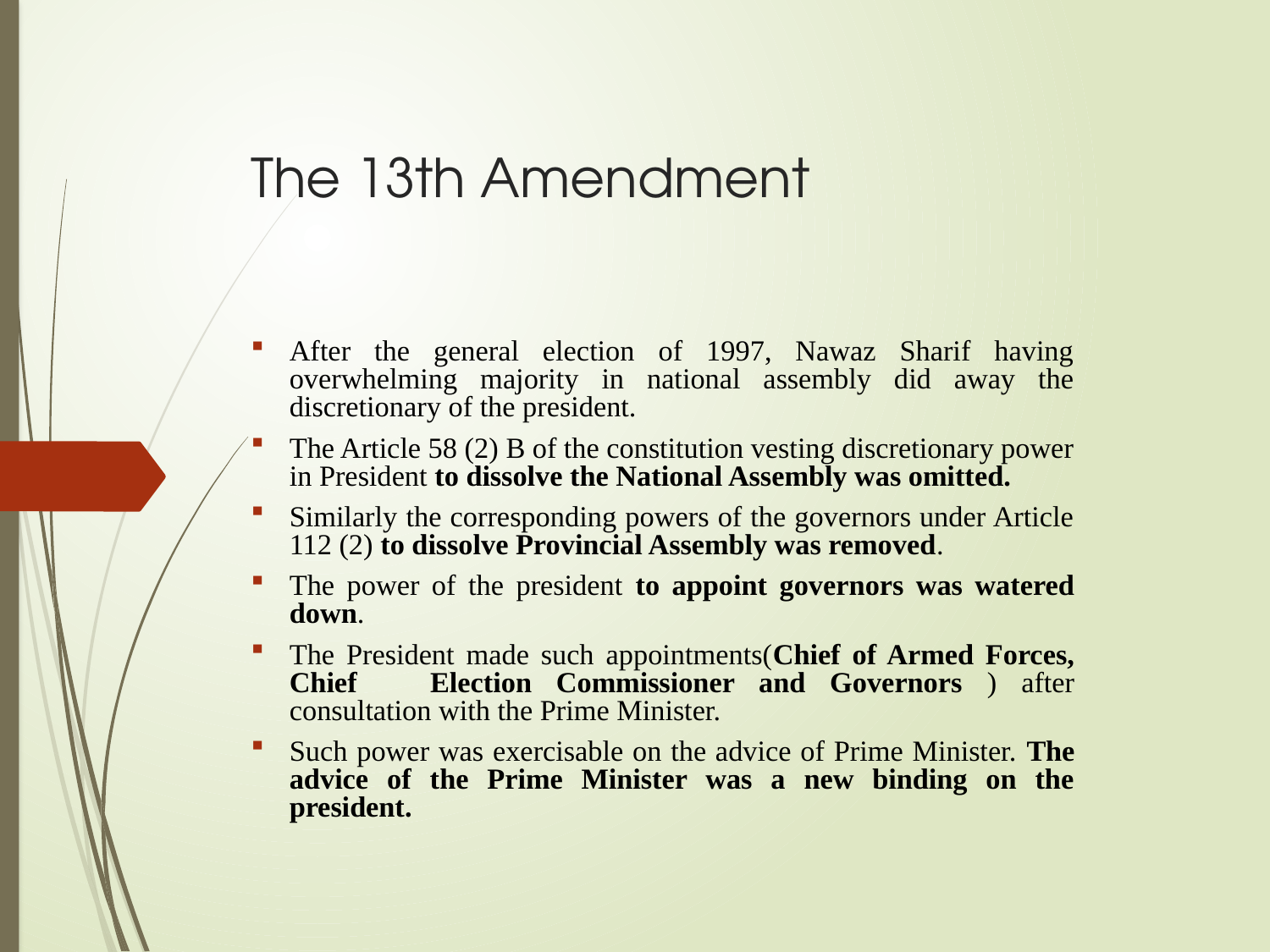

# The 13th Amendment

After the general election of 1997, Nawaz Sharif having overwhelming majority in national assembly did away the discretionary of the president.
The Article 58 (2) B of the constitution vesting discretionary power in President to dissolve the National Assembly was omitted.
Similarly the corresponding powers of the governors under Article 112 (2) to dissolve Provincial Assembly was removed.
The power of the president to appoint governors was watered down.
The President made such appointments(Chief of Armed Forces, Chief   Election Commissioner and Governors ) after consultation with the Prime Minister.
Such power was exercisable on the advice of Prime Minister. The advice of the Prime Minister was a new binding on the president.